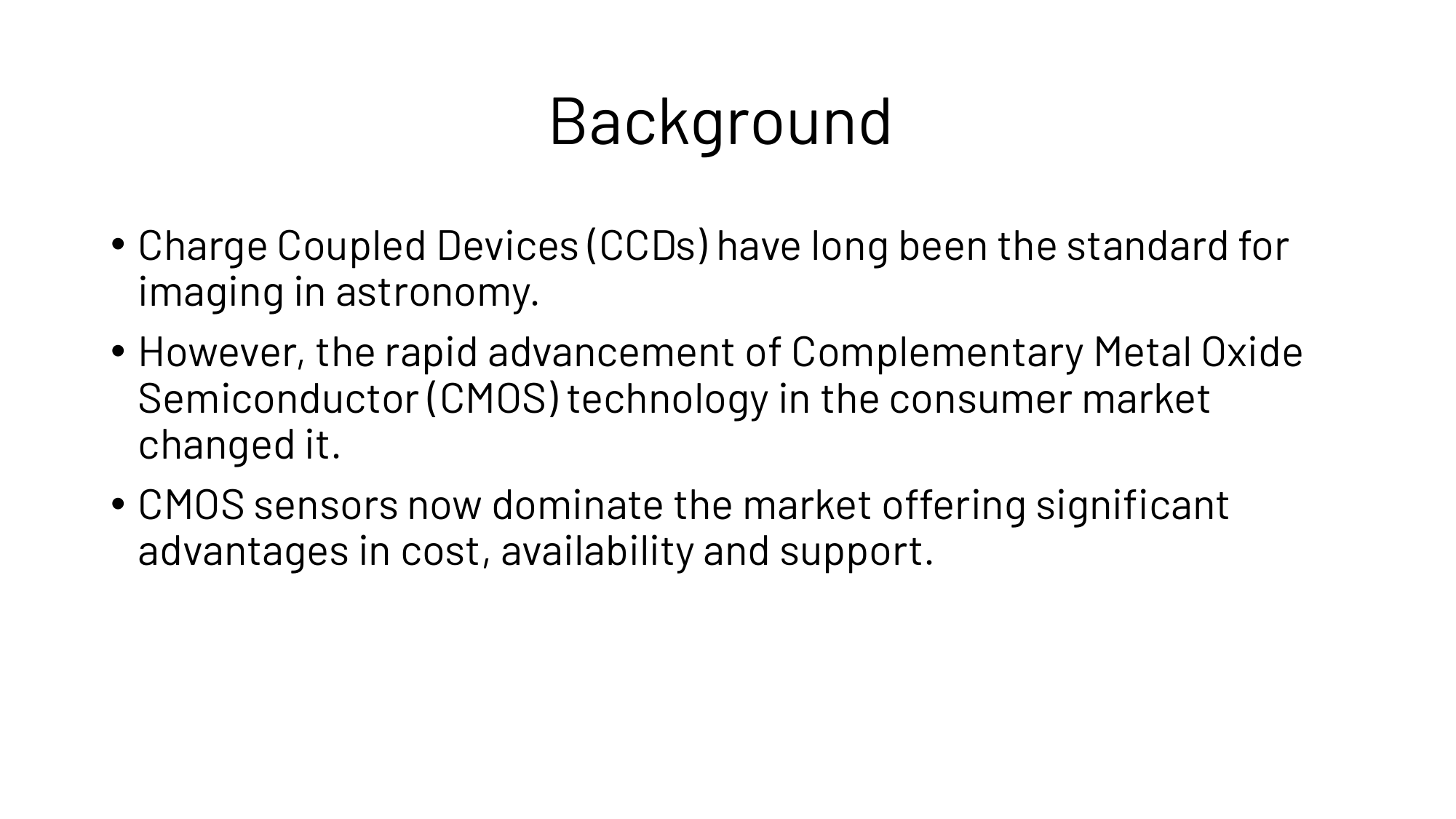

# Background
Charge Coupled Devices (CCDs) have long been the standard for imaging in astronomy.
However, the rapid advancement of Complementary Metal Oxide Semiconductor (CMOS) technology in the consumer market changed it.
CMOS sensors now dominate the market offering significant advantages in cost, availability and support.